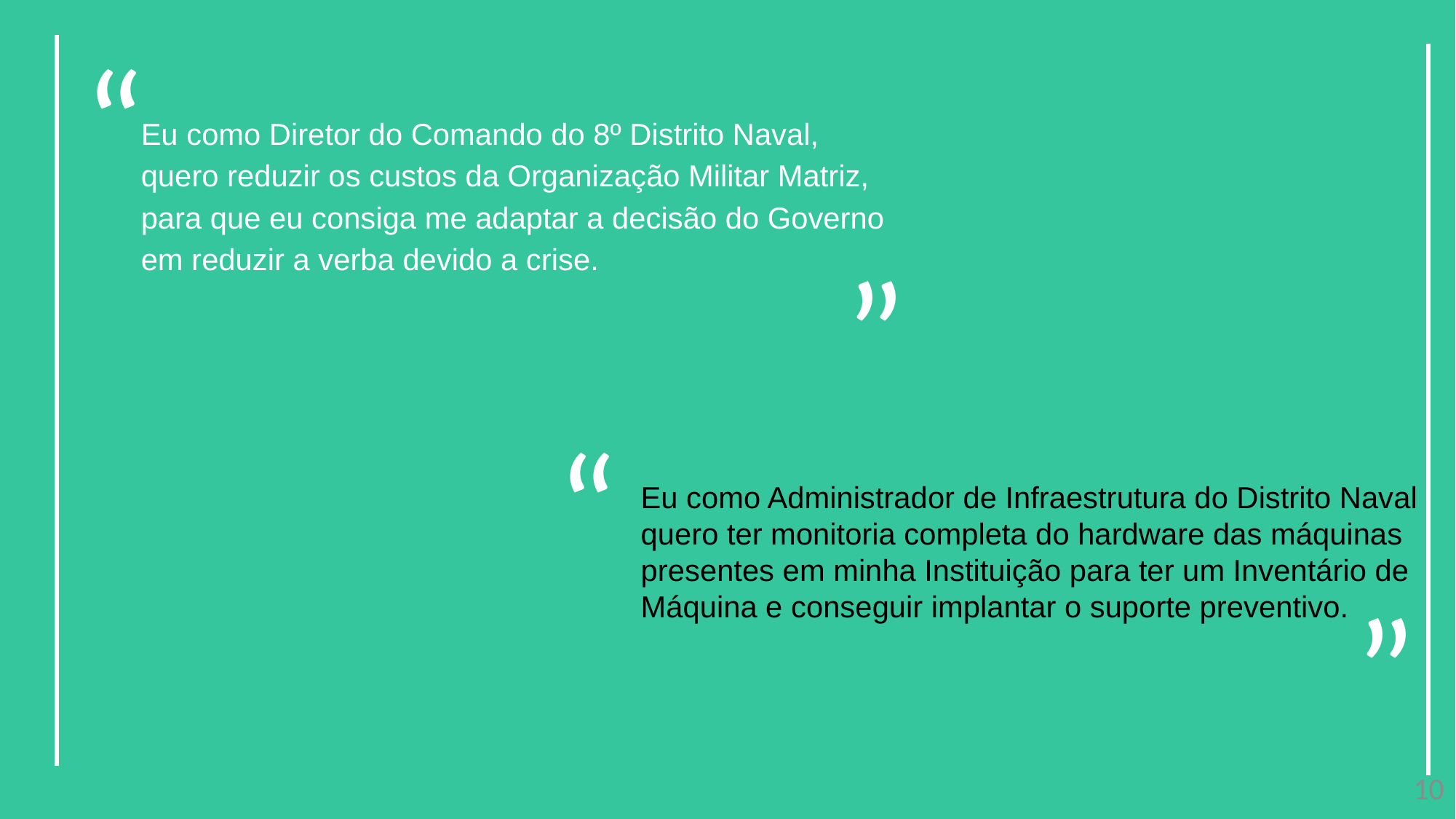

“
Eu como Diretor do Comando do 8º Distrito Naval, quero reduzir os custos da Organização Militar Matriz, para que eu consiga me adaptar a decisão do Governo em reduzir a verba devido a crise.

”
“
Eu como Administrador de Infraestrutura do Distrito Naval quero ter monitoria completa do hardware das máquinas presentes em minha Instituição para ter um Inventário de Máquina e conseguir implantar o suporte preventivo.

”
10